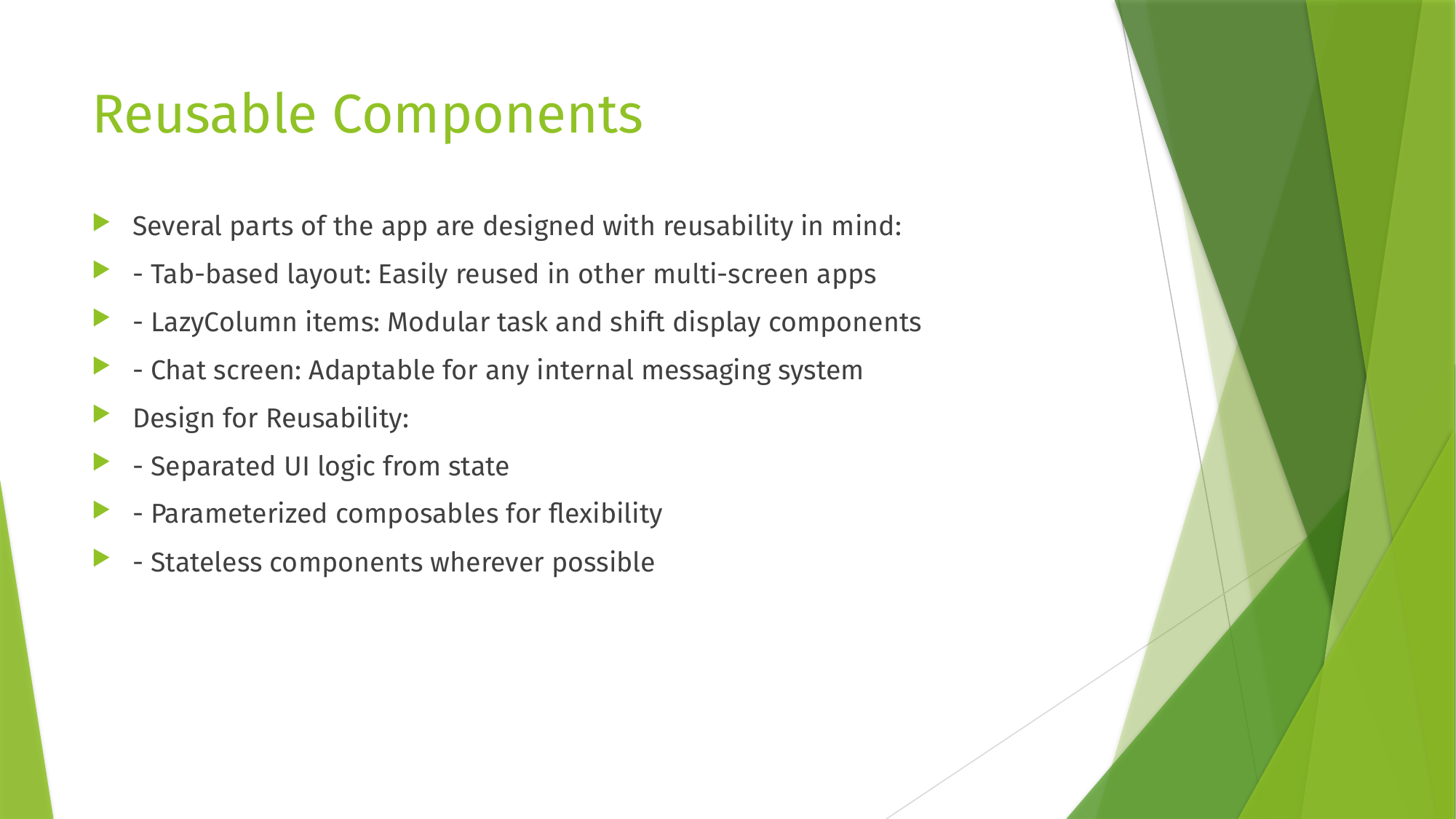

# Reusable Components
Several parts of the app are designed with reusability in mind:
- Tab-based layout: Easily reused in other multi-screen apps
- LazyColumn items: Modular task and shift display components
- Chat screen: Adaptable for any internal messaging system
Design for Reusability:
- Separated UI logic from state
- Parameterized composables for flexibility
- Stateless components wherever possible